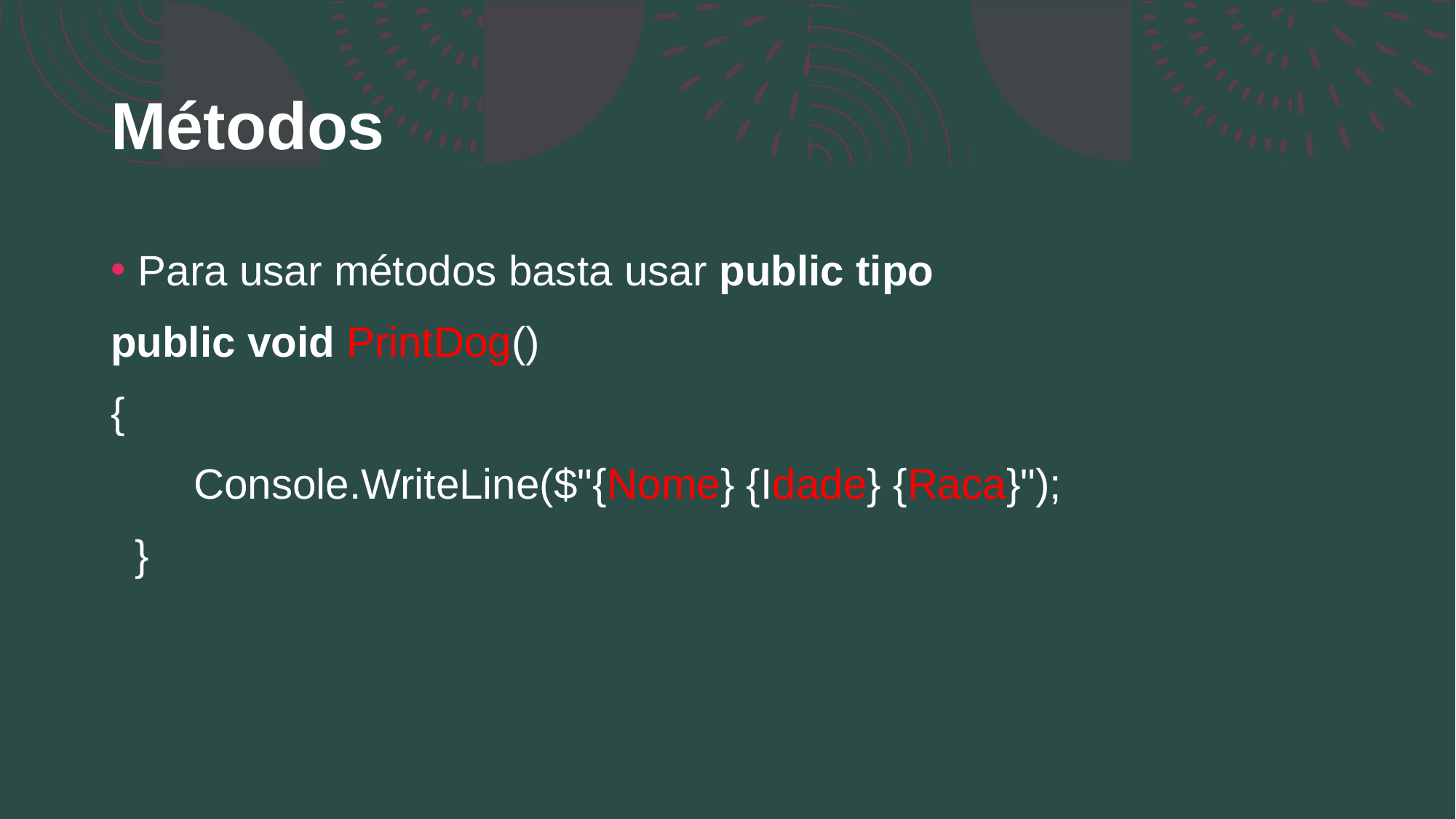

# Métodos
Para usar métodos basta usar public tipo
public void PrintDog()
{
       Console.WriteLine($"{Nome} {Idade} {Raca}");
  }